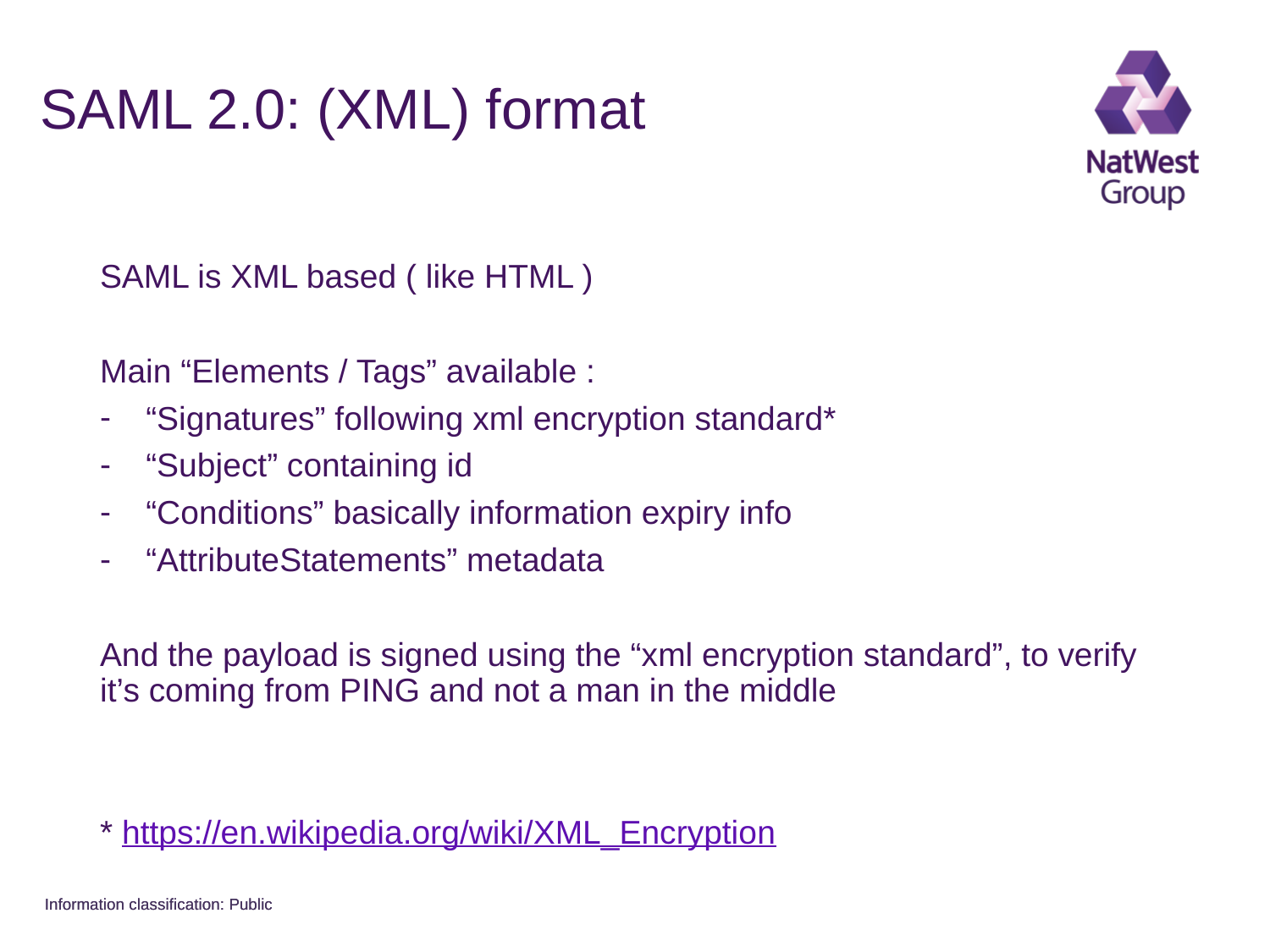

FOR INTERNAL USE ONLY
# SAML 2.0: (XML) format
SAML is XML based ( like HTML )

Main “Elements / Tags” available :
“Signatures” following xml encryption standard*
“Subject” containing id
“Conditions” basically information expiry info
“AttributeStatements” metadata

And the payload is signed using the “xml encryption standard”, to verify it’s coming from PING and not a man in the middle

* https://en.wikipedia.org/wiki/XML_Encryption
Information classiﬁcation: Public